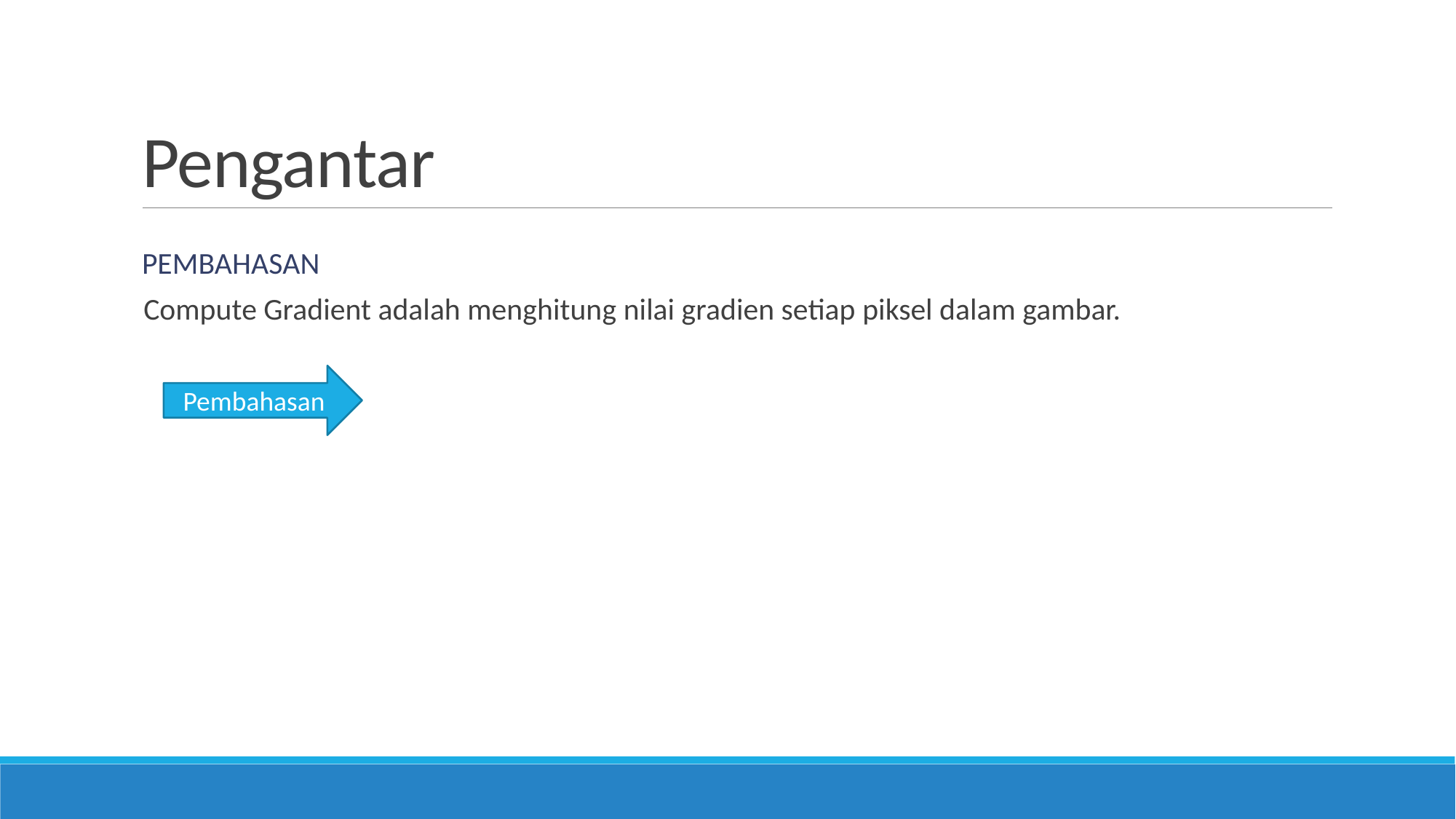

# Pengantar
pembahasan
Compute Gradient adalah menghitung nilai gradien setiap piksel dalam gambar.

Pembahasan